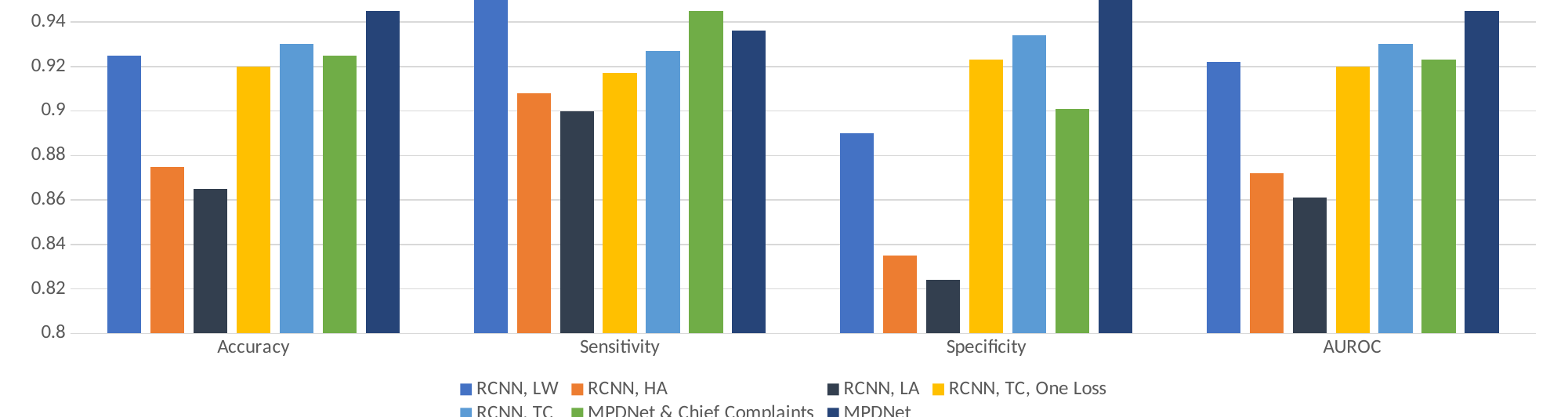

### Chart

| Category | RCNN, LW | RCNN, HA | RCNN, LA | RCNN, TC, One Loss | RCNN, TC | MPDNet & Chief Complaints | MPDNet |
|---|---|---|---|---|---|---|---|
| Accuracy | 0.925 | 0.875 | 0.865 | 0.92 | 0.93 | 0.925 | 0.945 |
| Sensitivity | 0.954 | 0.908 | 0.9 | 0.917 | 0.927 | 0.945 | 0.936 |
| Specificity | 0.89 | 0.835 | 0.824 | 0.923 | 0.934 | 0.901 | 0.956 |
| AUROC | 0.922 | 0.872 | 0.861 | 0.92 | 0.93 | 0.923 | 0.945 |